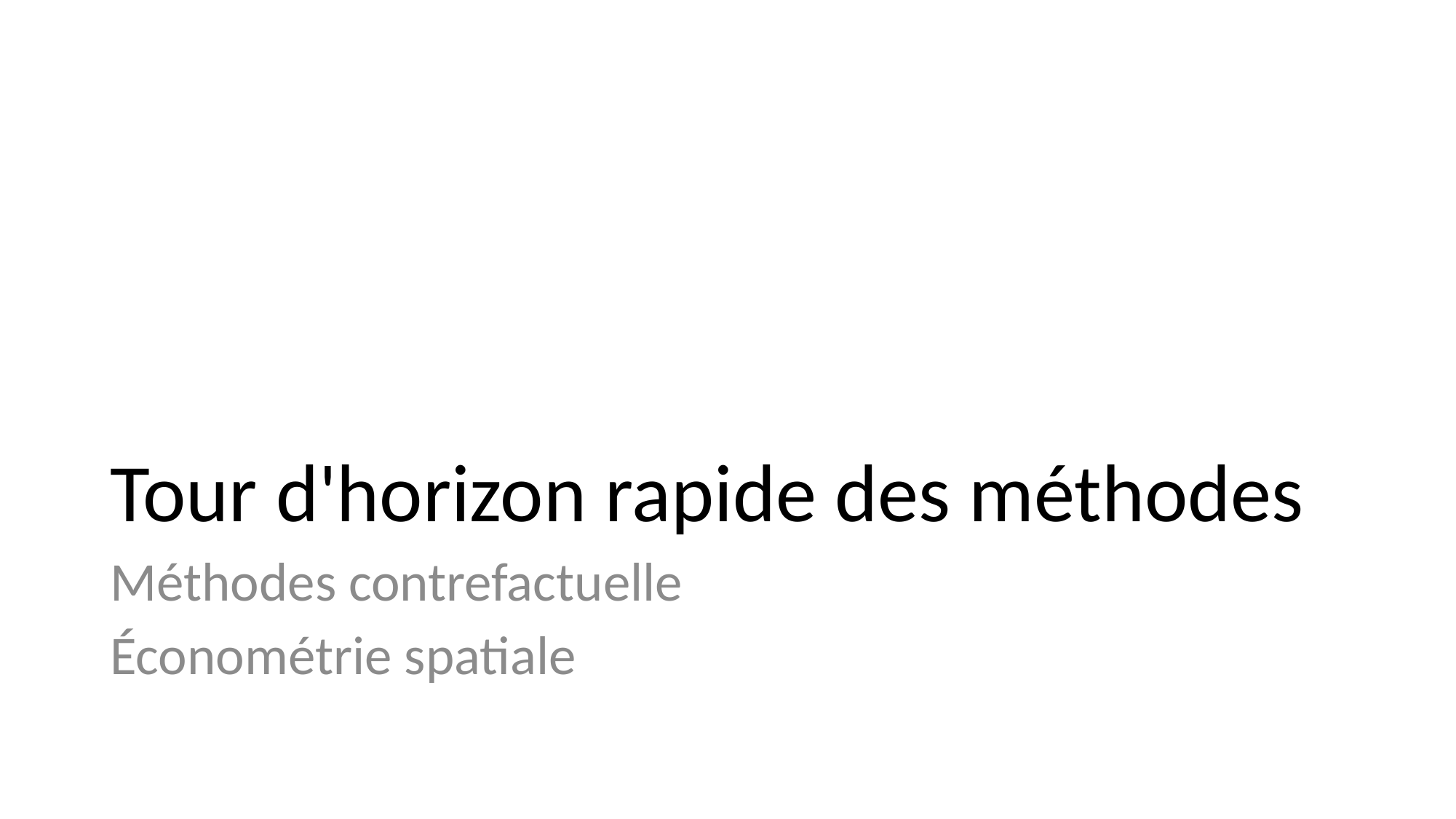

# Tour d'horizon rapide des méthodes
Méthodes contrefactuelle
Économétrie spatiale